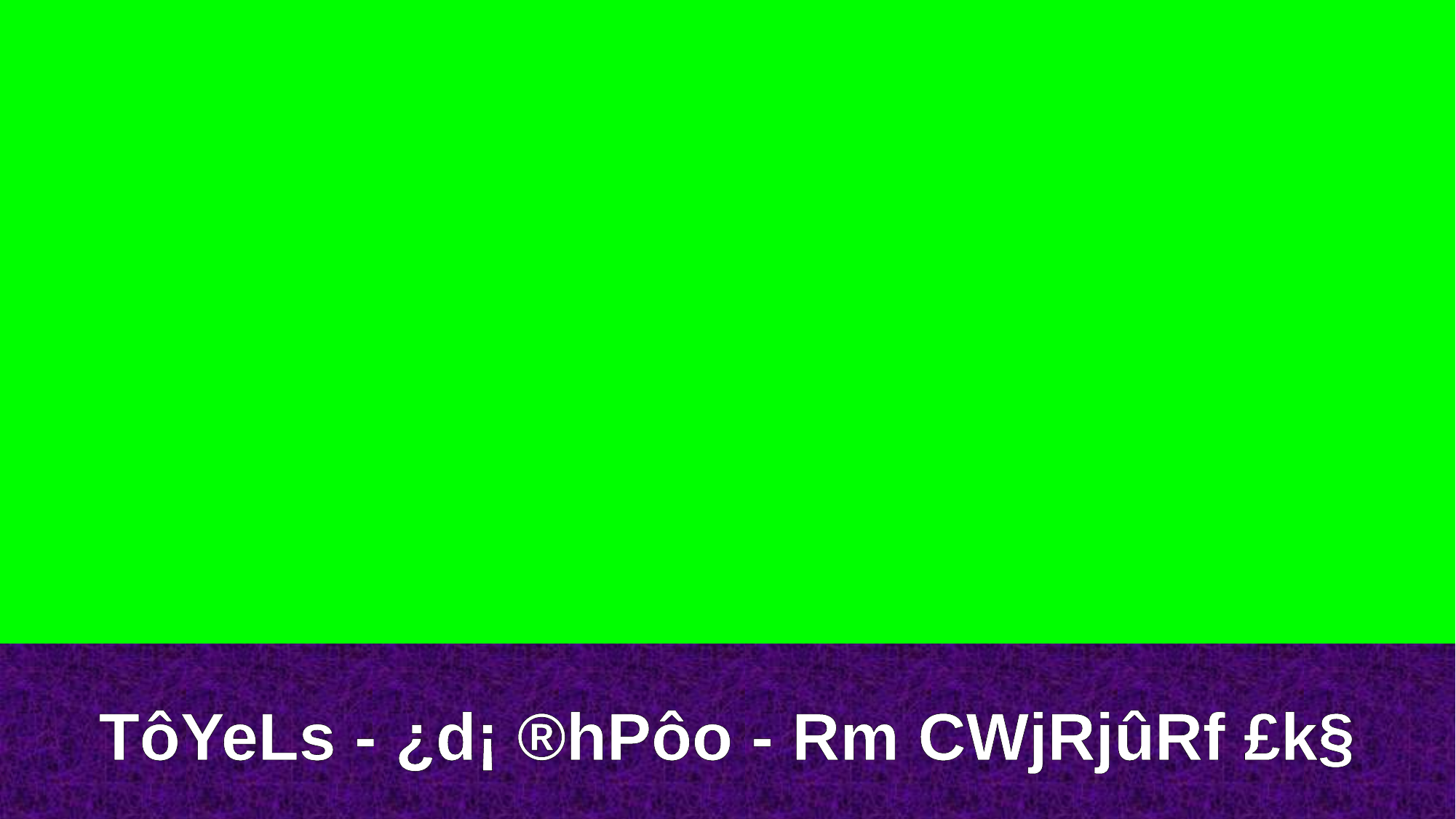

TôYeLs - ¿d¡ ®hPôo - Rm CWjRjûRf £k§